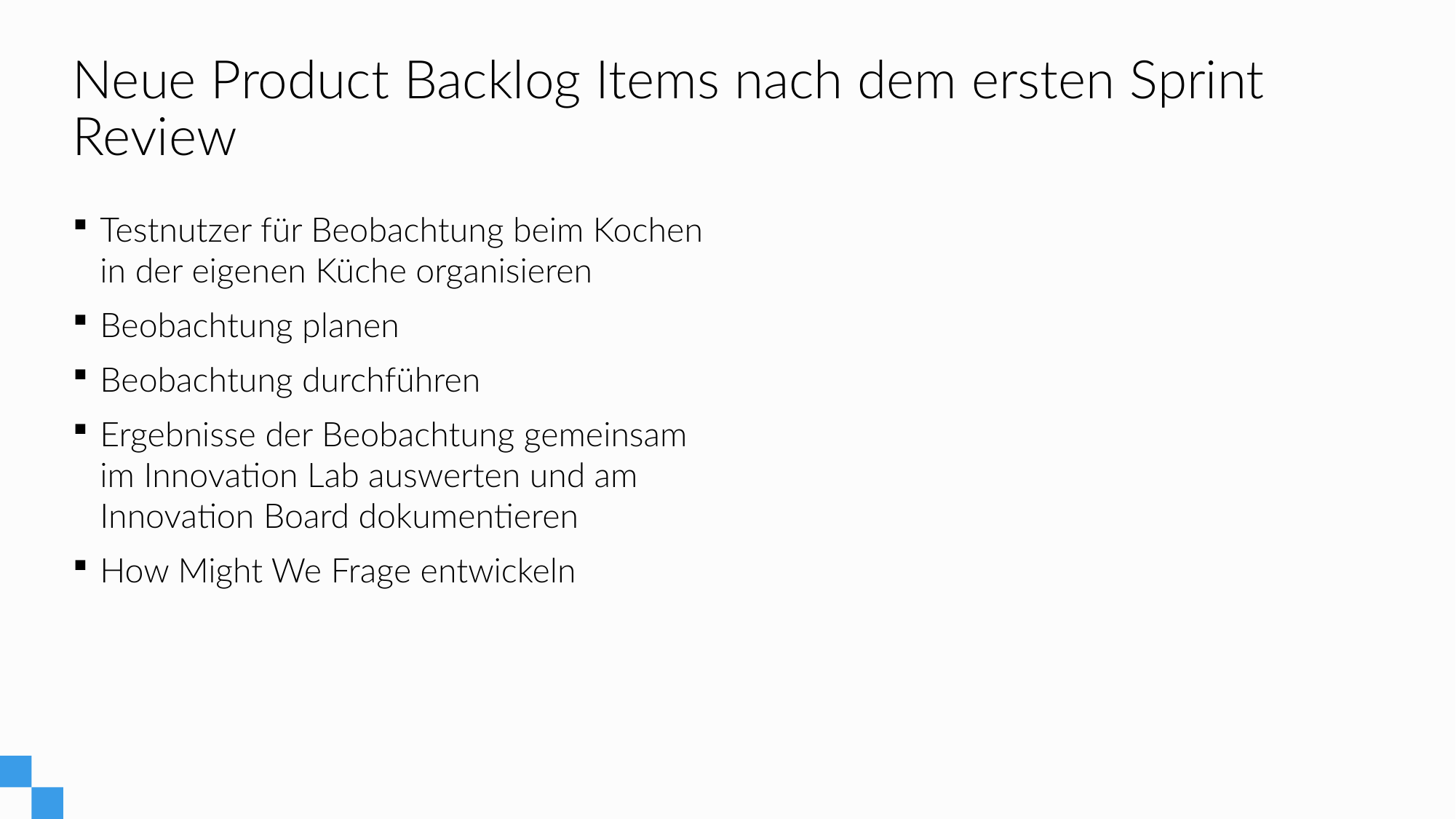

# Neue Product Backlog Items nach dem ersten Sprint Review
Testnutzer für Beobachtung beim Kochen in der eigenen Küche organisieren
Beobachtung planen
Beobachtung durchführen
Ergebnisse der Beobachtung gemeinsam im Innovation Lab auswerten und am Innovation Board dokumentieren
How Might We Frage entwickeln